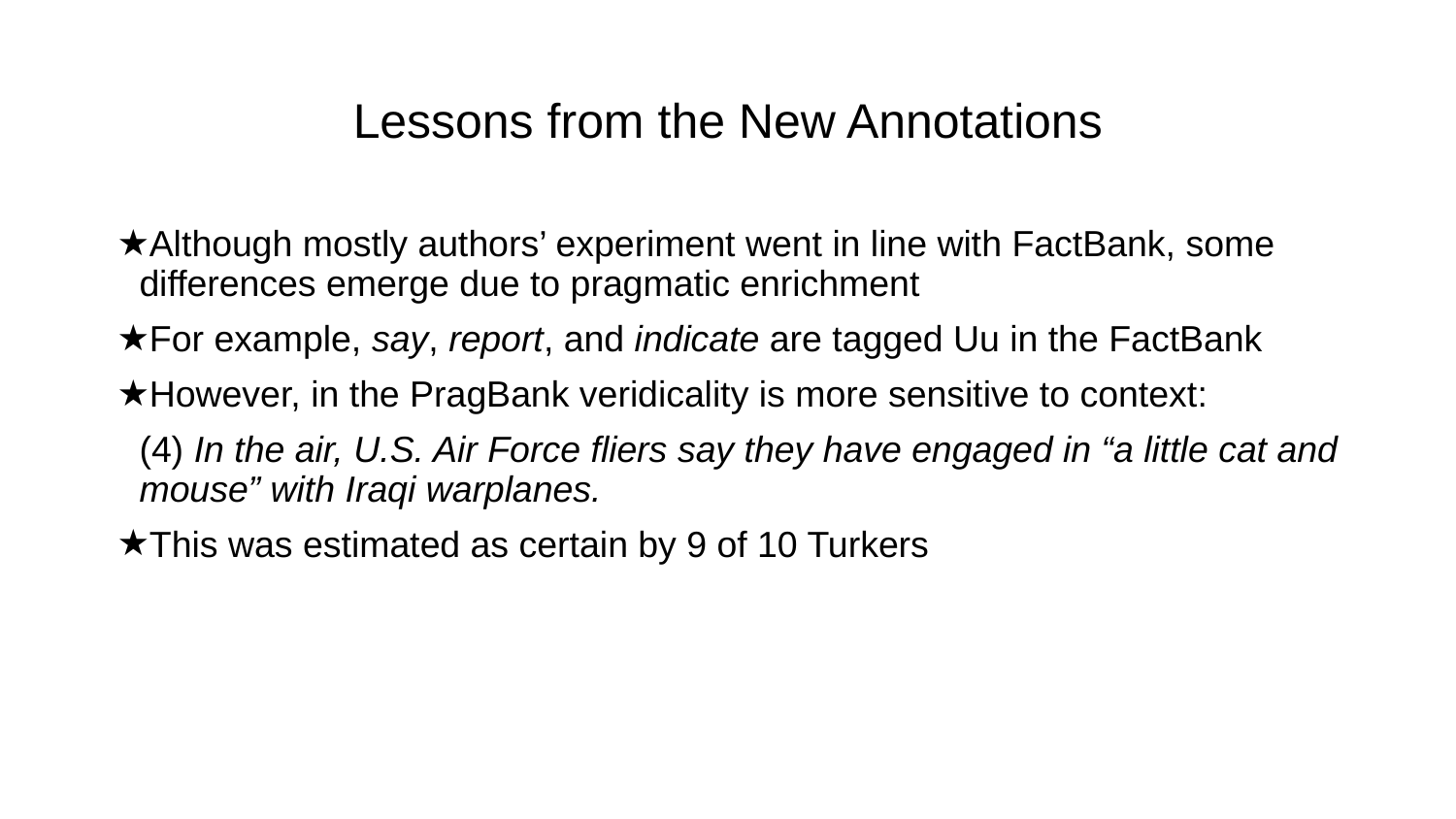

# Lessons from the New Annotations
Although mostly authors’ experiment went in line with FactBank, some differences emerge due to pragmatic enrichment
For example, say, report, and indicate are tagged Uu in the FactBank
However, in the PragBank veridicality is more sensitive to context:
(4) In the air, U.S. Air Force fliers say they have engaged in “a little cat and mouse” with Iraqi warplanes.
This was estimated as certain by 9 of 10 Turkers